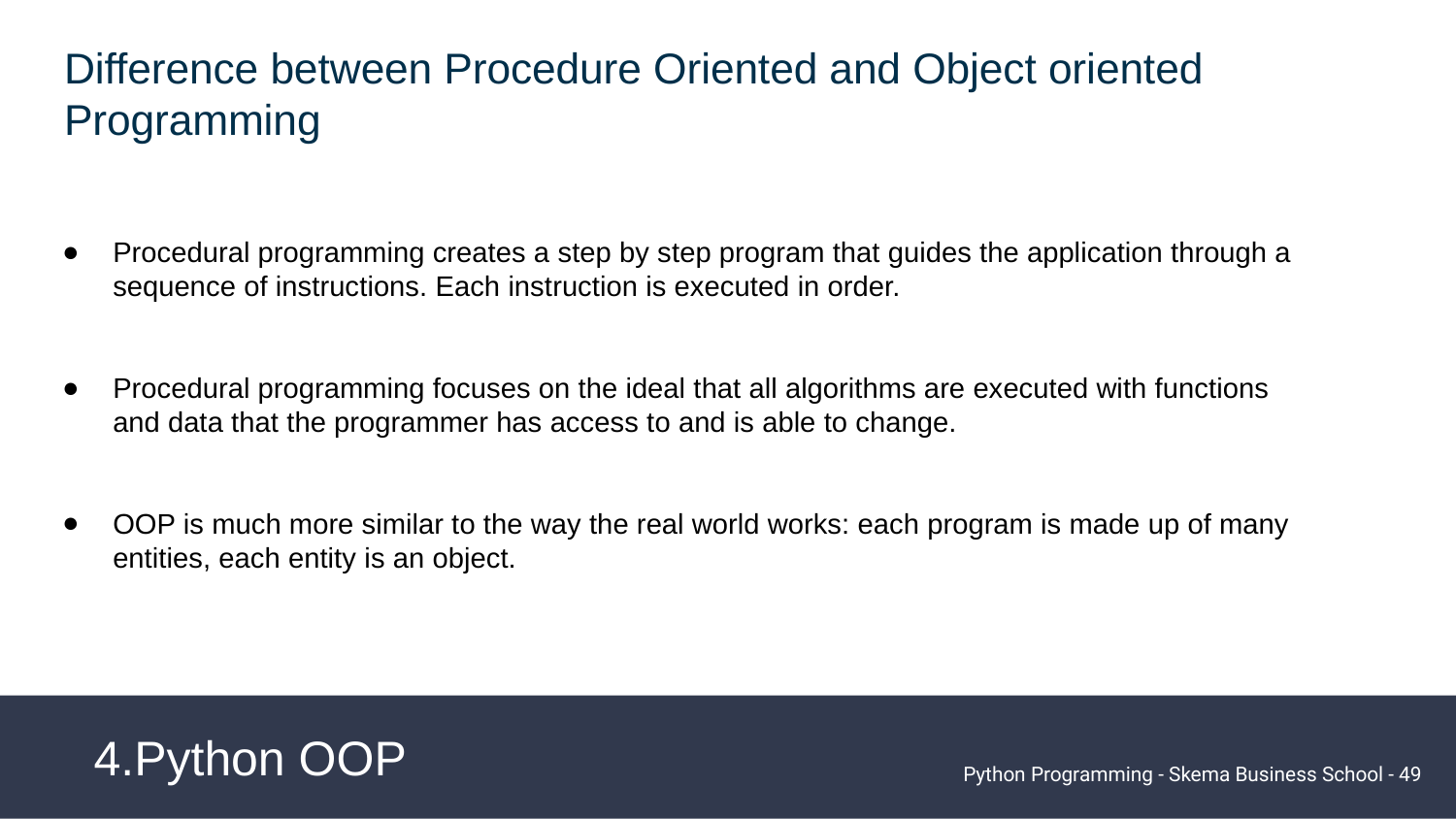

Difference between Procedure Oriented and Object oriented Programming
Procedural programming creates a step by step program that guides the application through a sequence of instructions. Each instruction is executed in order.

Procedural programming focuses on the ideal that all algorithms are executed with functions and data that the programmer has access to and is able to change.

OOP is much more similar to the way the real world works: each program is made up of many entities, each entity is an object.
4.Python OOP
Python Programming - Skema Business School - 49